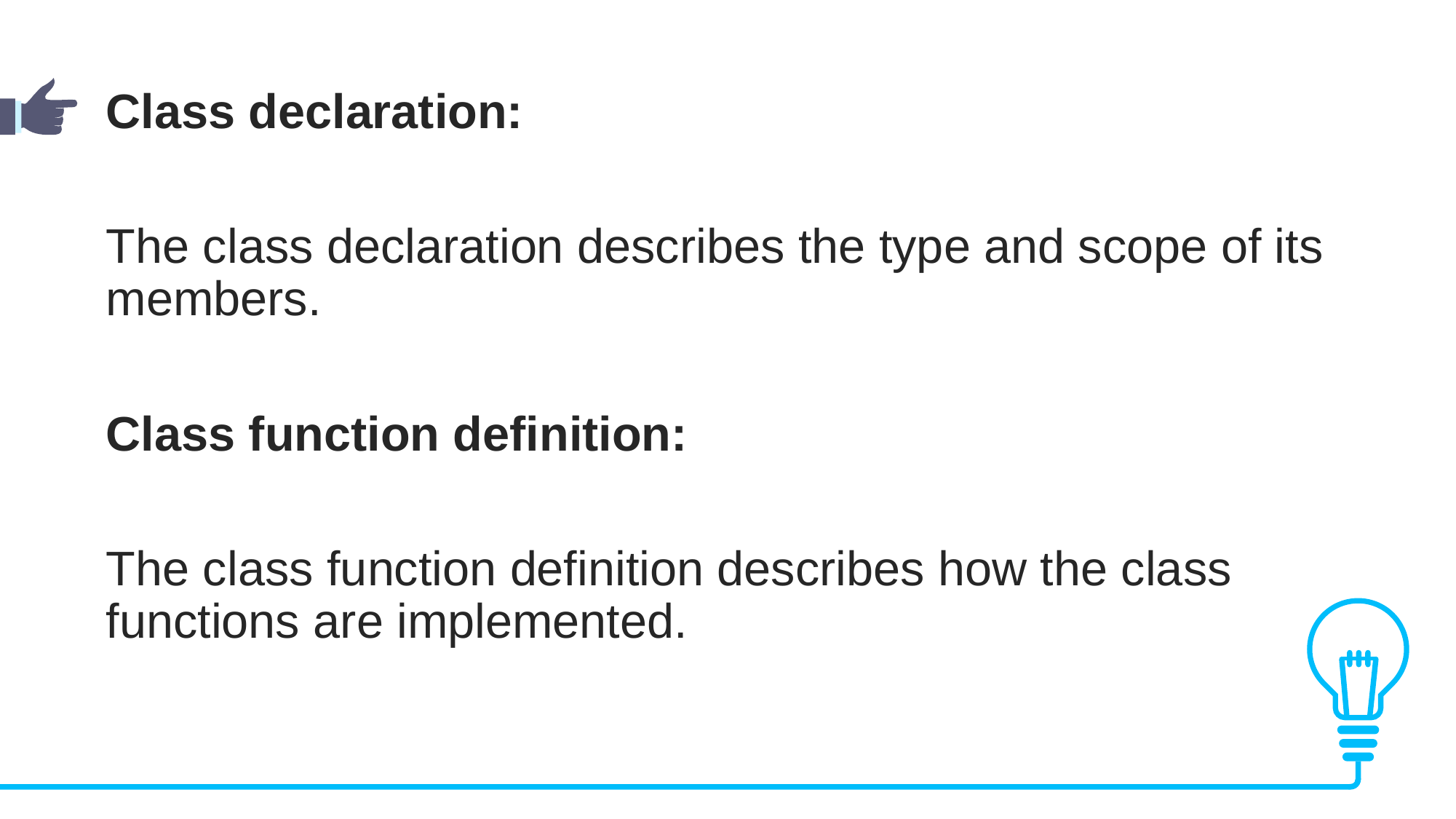

Class declaration:

The class declaration describes the type and scope of its members.

Class function definition:

The class function definition describes how the class functions are implemented.